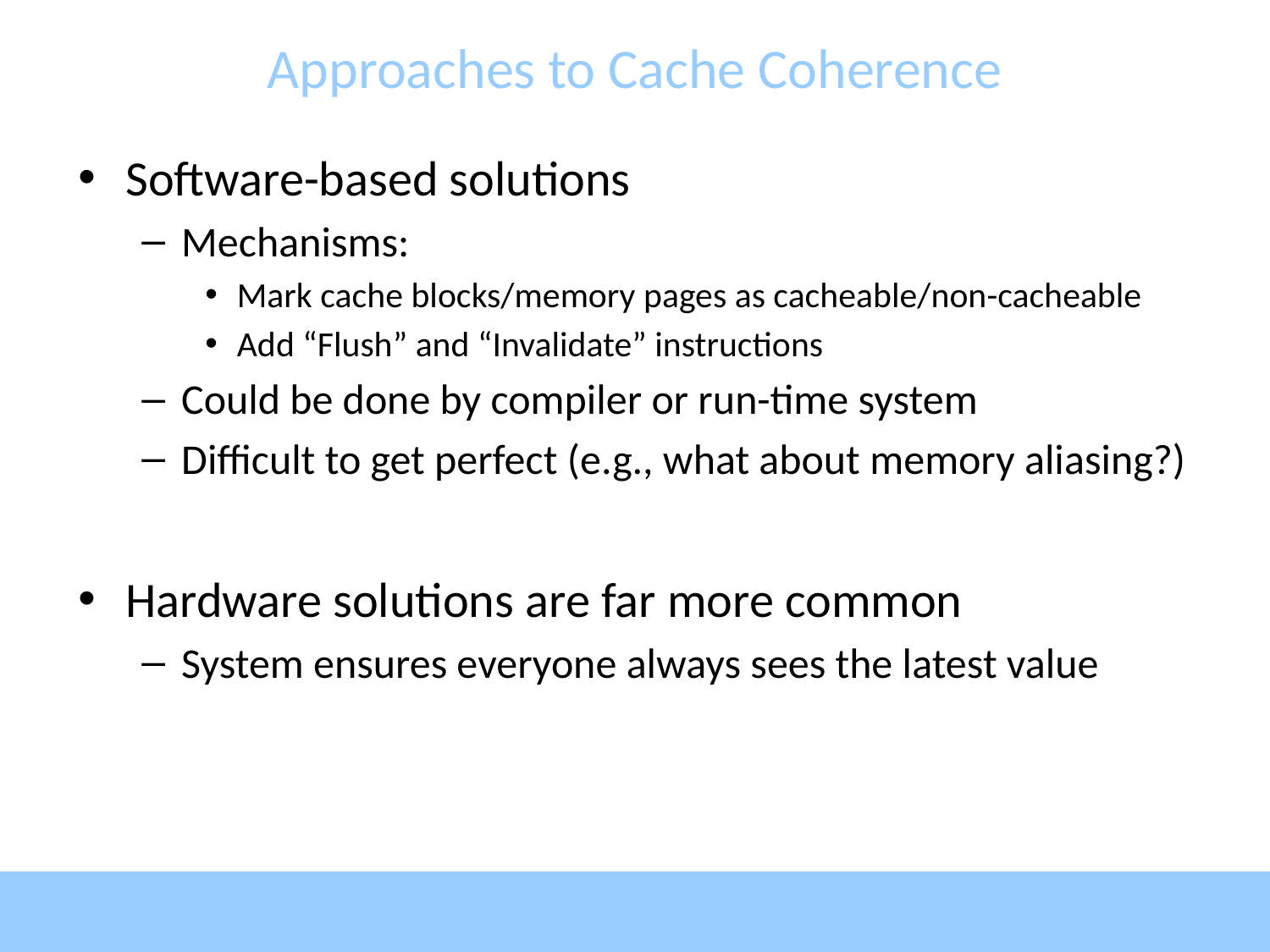

# Approaches to Cache Coherence
Software-based solutions
Mechanisms:
Mark cache blocks/memory pages as cacheable/non-cacheable
Add “Flush” and “Invalidate” instructions
Could be done by compiler or run-time system
Difficult to get perfect (e.g., what about memory aliasing?)

Hardware solutions are far more common
System ensures everyone always sees the latest value